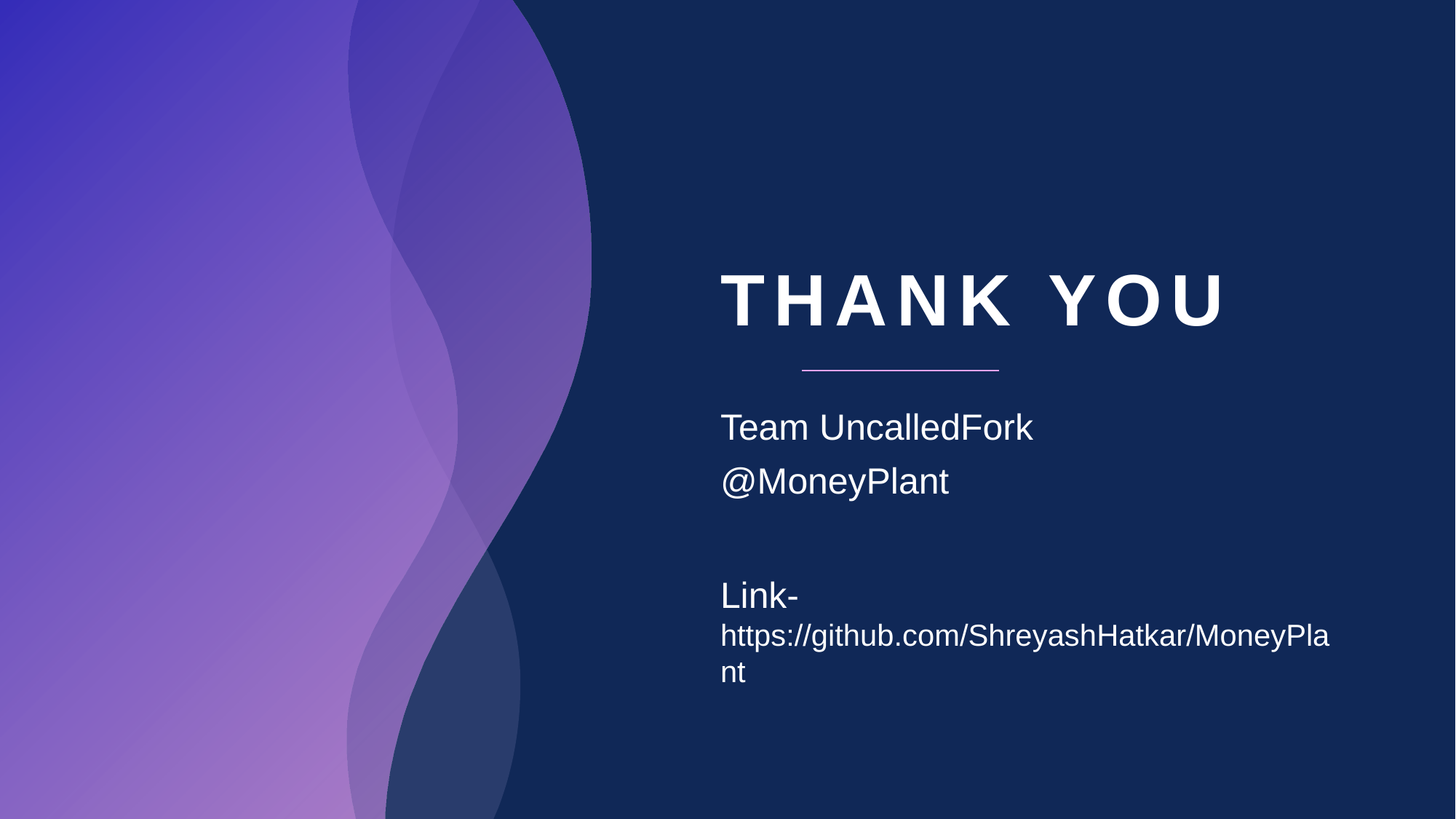

# THANK YOU
Team UncalledFork
@MoneyPlant

Link- https://github.com/ShreyashHatkar/MoneyPlant